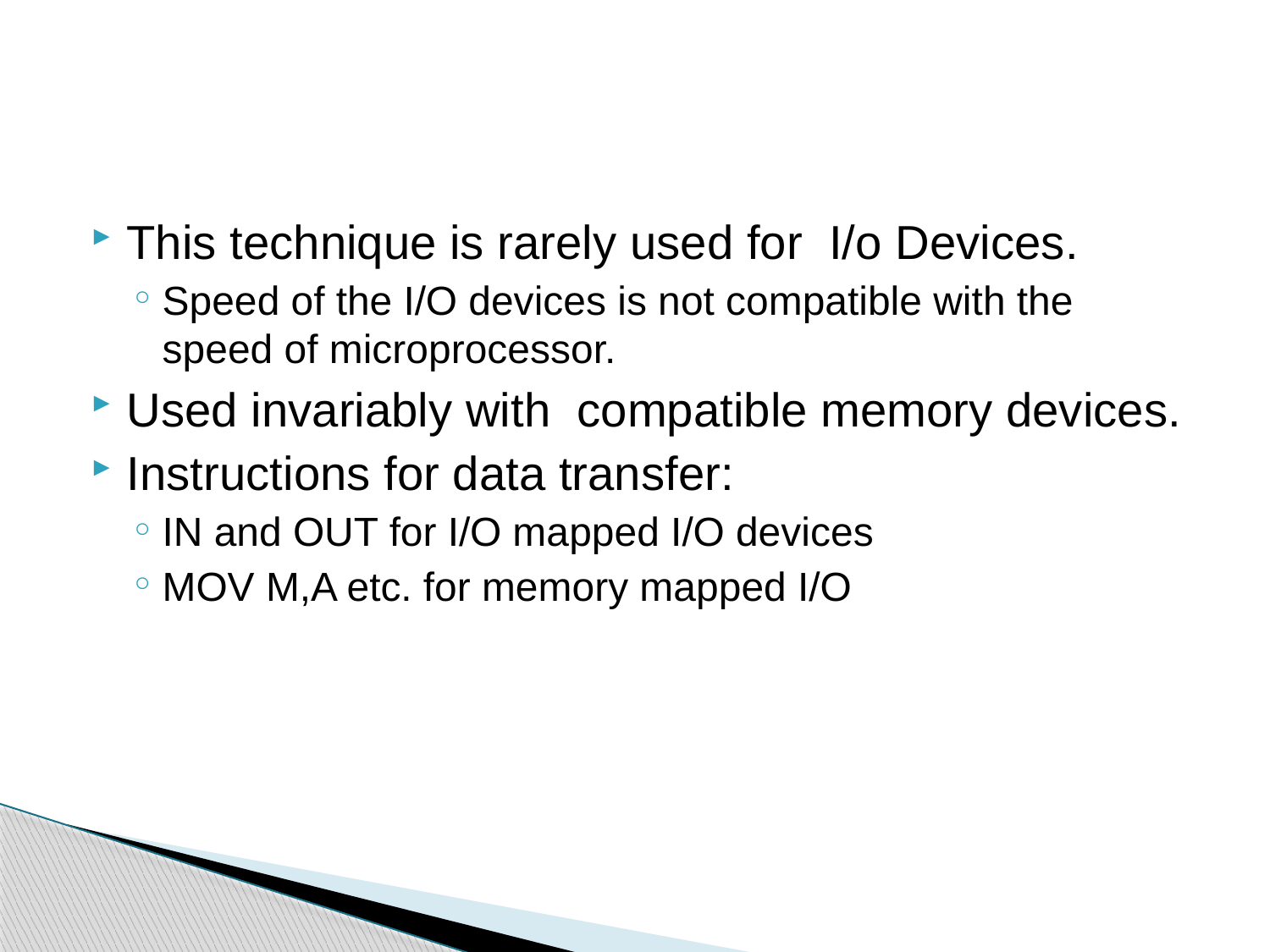

#
This technique is rarely used for  I/o Devices.
Speed of the I/O devices is not compatible with the speed of microprocessor.
Used invariably with  compatible memory devices.
Instructions for data transfer:
IN and OUT for I/O mapped I/O devices
MOV M,A etc. for memory mapped I/O